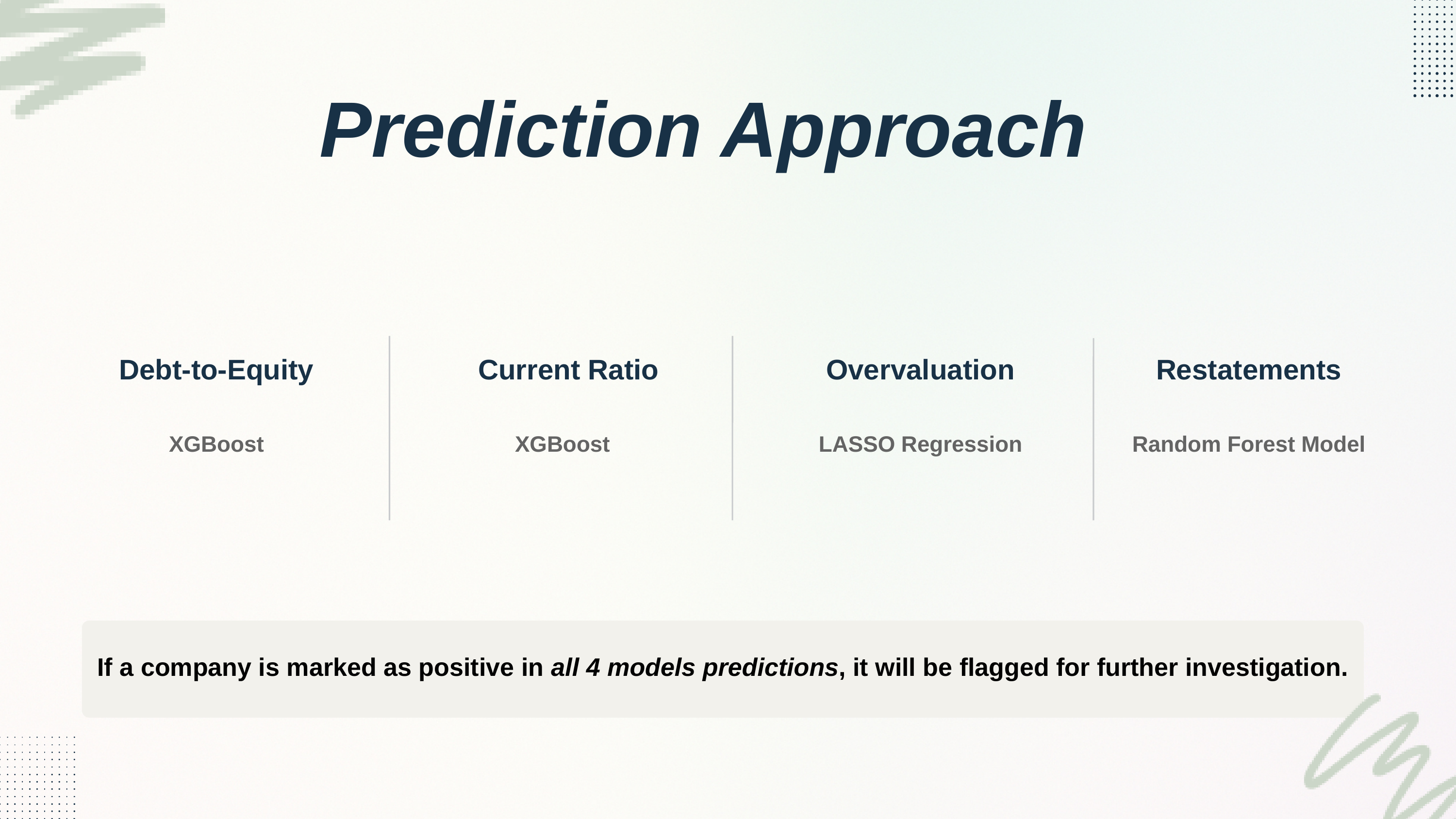

Prediction Approach

Debt-to-Equity
Current Ratio
Overvaluation
Restatements
XGBoost
XGBoost
LASSO Regression
Random Forest Model

If a company is marked as positive in all 4 models predictions, it will be flagged for further investigation.